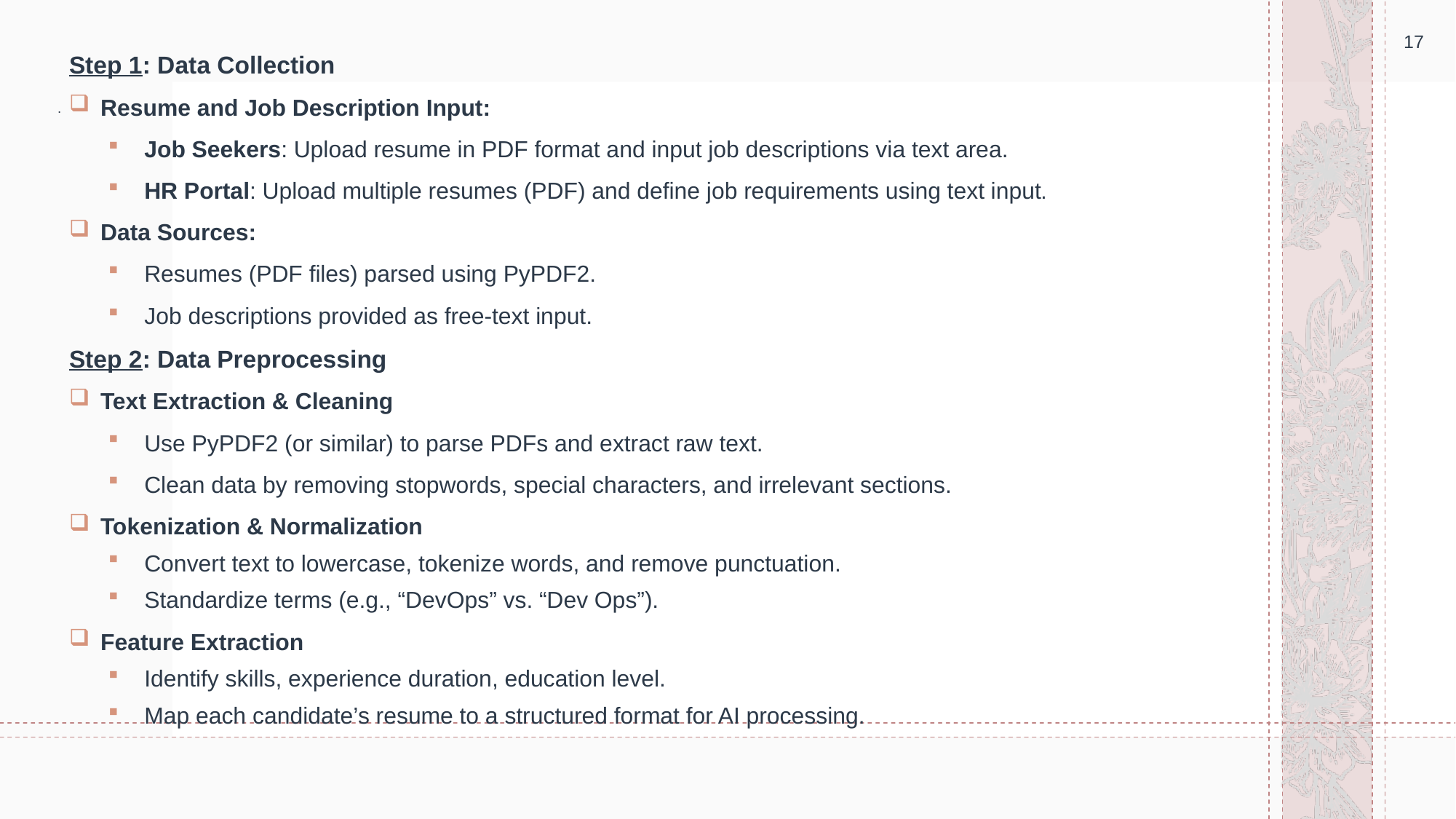

17
# .
Step 1: Data Collection
Resume and Job Description Input:
Job Seekers: Upload resume in PDF format and input job descriptions via text area.
HR Portal: Upload multiple resumes (PDF) and define job requirements using text input.
Data Sources:
Resumes (PDF files) parsed using PyPDF2.
Job descriptions provided as free-text input.
Step 2: Data Preprocessing
Text Extraction & Cleaning
Use PyPDF2 (or similar) to parse PDFs and extract raw text.
Clean data by removing stopwords, special characters, and irrelevant sections.
Tokenization & Normalization
Convert text to lowercase, tokenize words, and remove punctuation.
Standardize terms (e.g., “DevOps” vs. “Dev Ops”).
Feature Extraction
Identify skills, experience duration, education level.
Map each candidate’s resume to a structured format for AI processing.